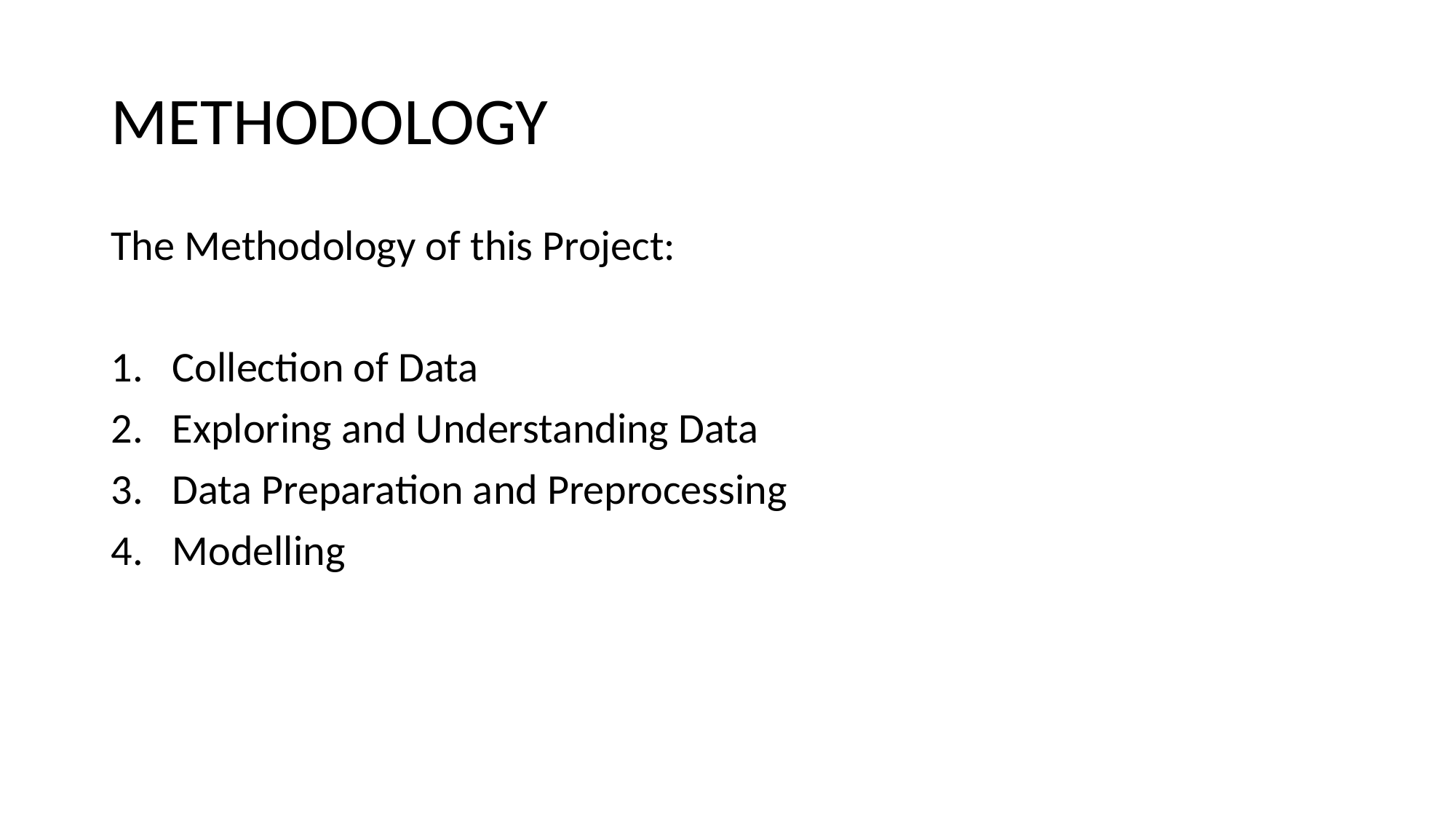

# METHODOLOGY
The Methodology of this Project:

Collection of Data
Exploring and Understanding Data
Data Preparation and Preprocessing
Modelling